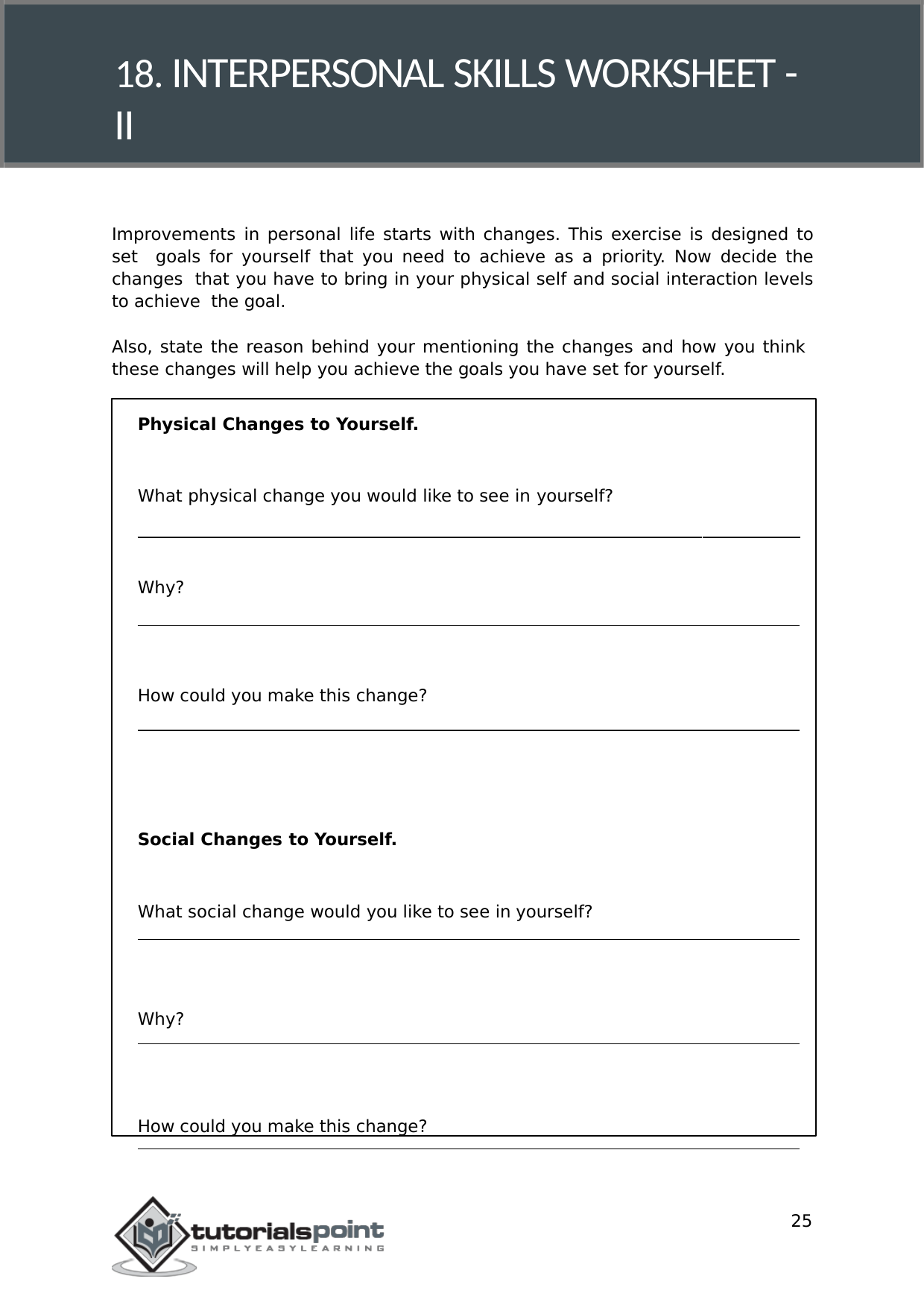

# 18. INTERPERSONAL SKILLS WORKSHEET - II

Improvements in personal life starts with changes. This exercise is designed to set  goals for yourself that you need to achieve as a priority. Now decide the changes  that you have to bring in your physical self and social interaction levels to achieve  the goal.

Also, state the reason behind your mentioning the changes and how you think  these changes will help you achieve the goals you have set for yourself.
Physical Changes to Yourself.

What physical change you would like to see in yourself?

Why?

How could you make this change?

Social Changes to Yourself.

What social change would you like to see in yourself?

Why?

How could you make this change?

25